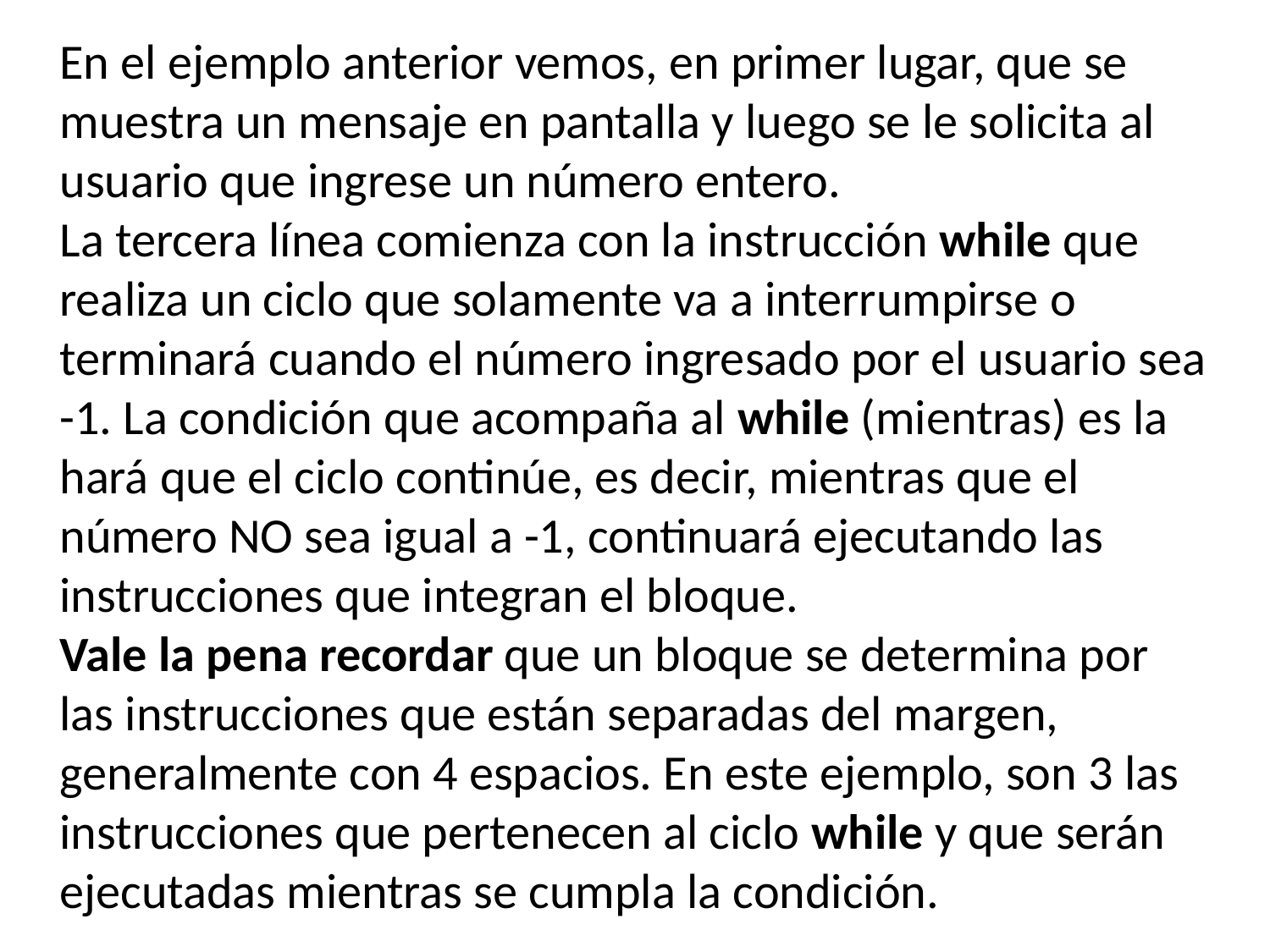

En el ejemplo anterior vemos, en primer lugar, que se muestra un mensaje en pantalla y luego se le solicita al usuario que ingrese un número entero.
La tercera línea comienza con la instrucción while que realiza un ciclo que solamente va a interrumpirse o terminará cuando el número ingresado por el usuario sea -1. La condición que acompaña al while (mientras) es la hará que el ciclo continúe, es decir, mientras que el número NO sea igual a -1, continuará ejecutando las instrucciones que integran el bloque.
Vale la pena recordar que un bloque se determina por las instrucciones que están separadas del margen, generalmente con 4 espacios. En este ejemplo, son 3 las instrucciones que pertenecen al ciclo while y que serán ejecutadas mientras se cumpla la condición.